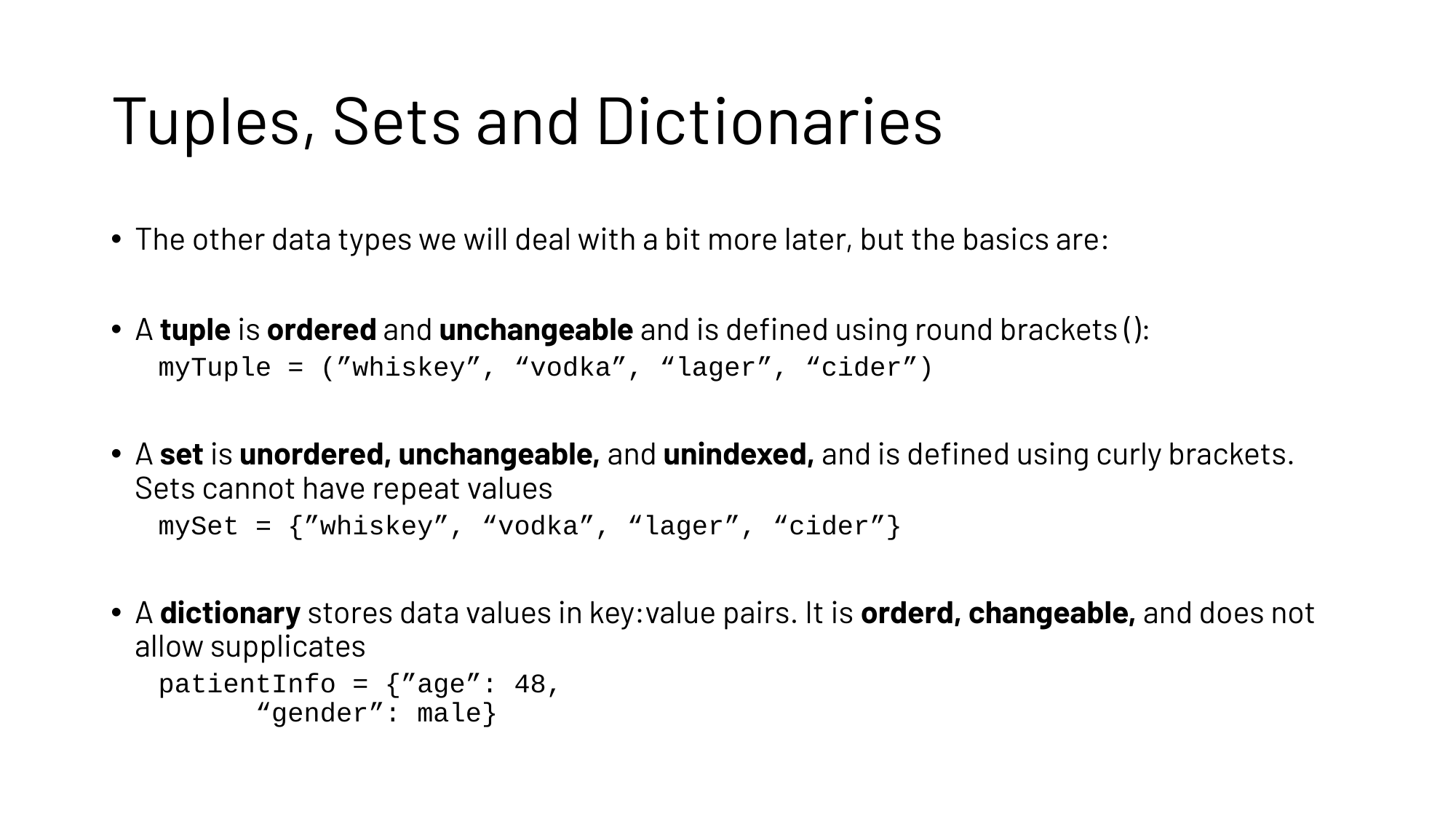

# Tuples, Sets and Dictionaries
The other data types we will deal with a bit more later, but the basics are:

A tuple is ordered and unchangeable and is defined using round brackets ():
	myTuple = (”whiskey”, “vodka”, “lager”, “cider”)

A set is unordered, unchangeable, and unindexed, and is defined using curly brackets. Sets cannot have repeat values
	mySet = {”whiskey”, “vodka”, “lager”, “cider”}

A dictionary stores data values in key:value pairs. It is orderd, changeable, and does not allow supplicates
	patientInfo = {”age”: 48,
		      “gender”: male}